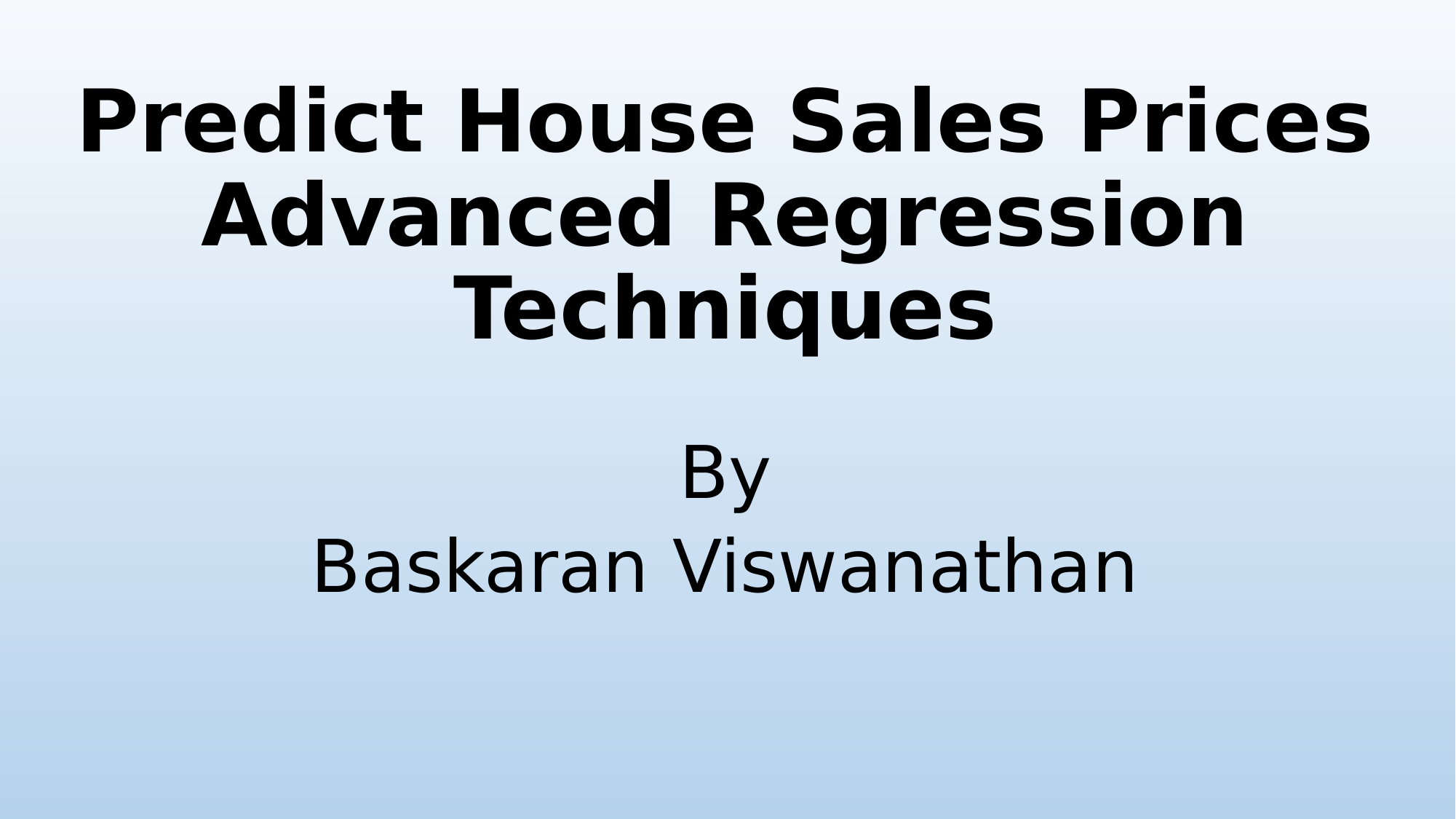

# Predict House Sales Prices Advanced Regression Techniques
By
Baskaran Viswanathan